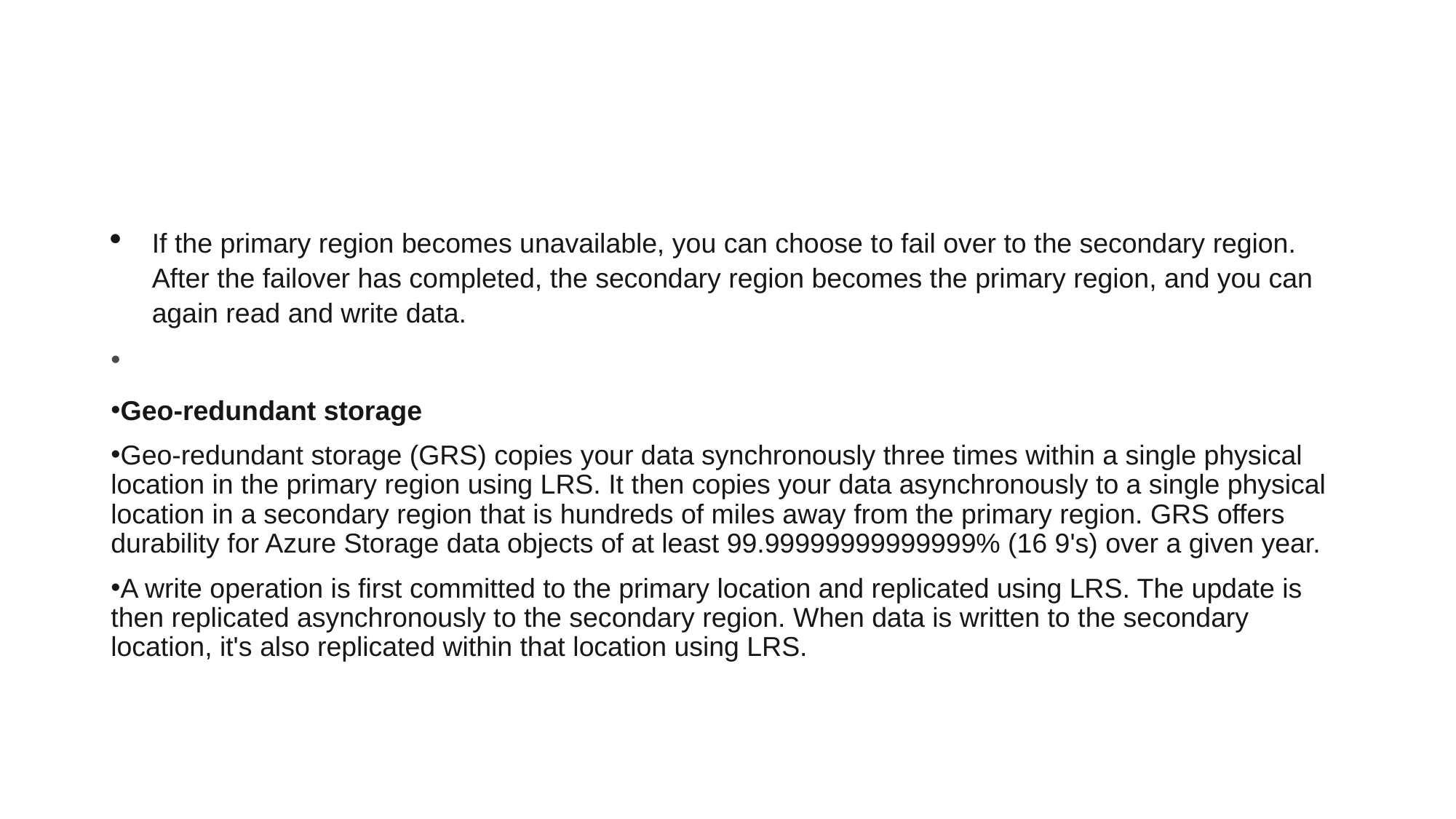

#
If the primary region becomes unavailable, you can choose to fail over to the secondary region. After the failover has completed, the secondary region becomes the primary region, and you can again read and write data.

Geo-redundant storage
Geo-redundant storage (GRS) copies your data synchronously three times within a single physical location in the primary region using LRS. It then copies your data asynchronously to a single physical location in a secondary region that is hundreds of miles away from the primary region. GRS offers durability for Azure Storage data objects of at least 99.99999999999999% (16 9's) over a given year.
A write operation is first committed to the primary location and replicated using LRS. The update is then replicated asynchronously to the secondary region. When data is written to the secondary location, it's also replicated within that location using LRS.